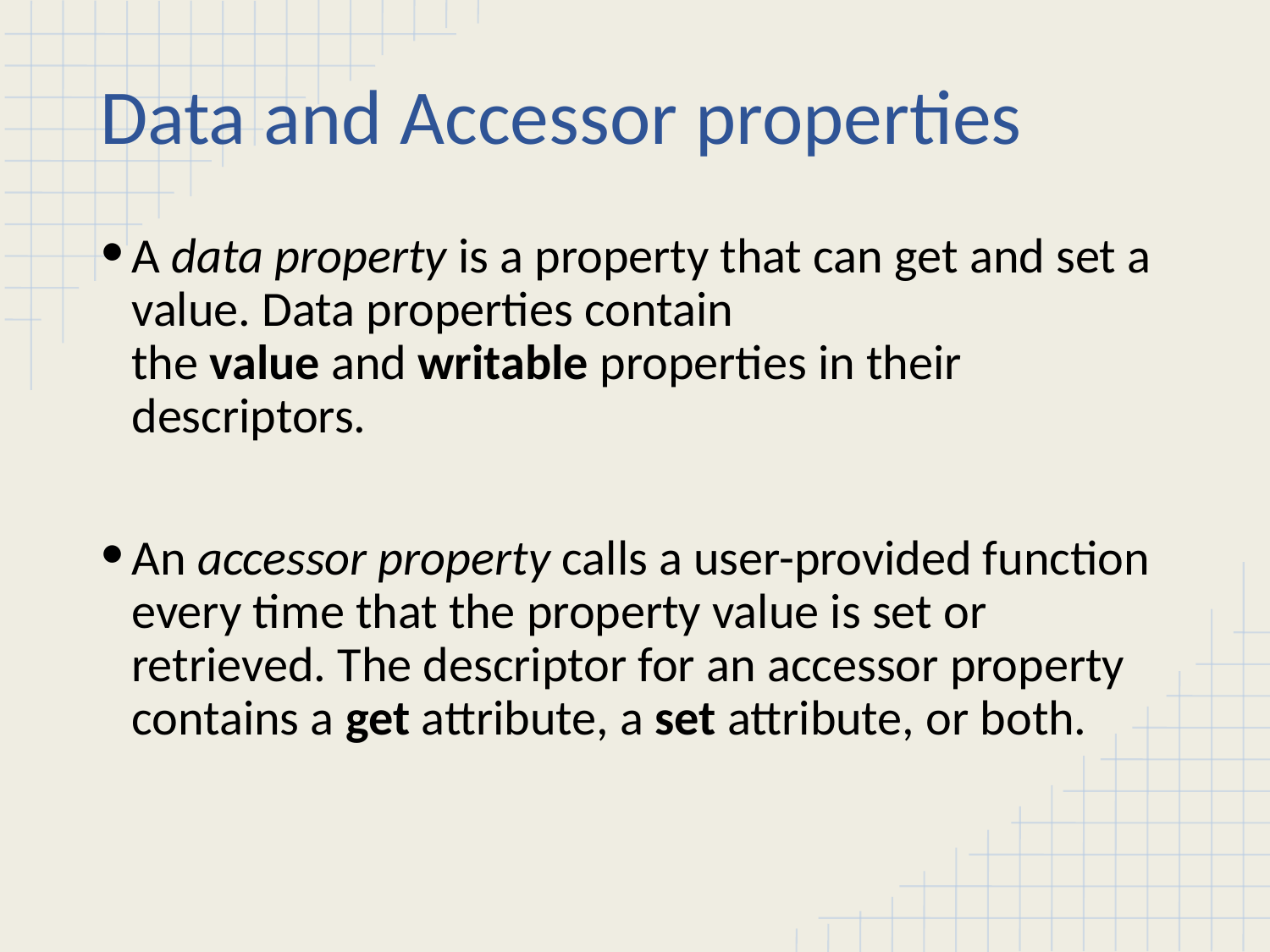

# Data and Accessor properties
A data property is a property that can get and set a value. Data properties contain the value and writable properties in their descriptors.

An accessor property calls a user-provided function every time that the property value is set or retrieved. The descriptor for an accessor property contains a get attribute, a set attribute, or both.